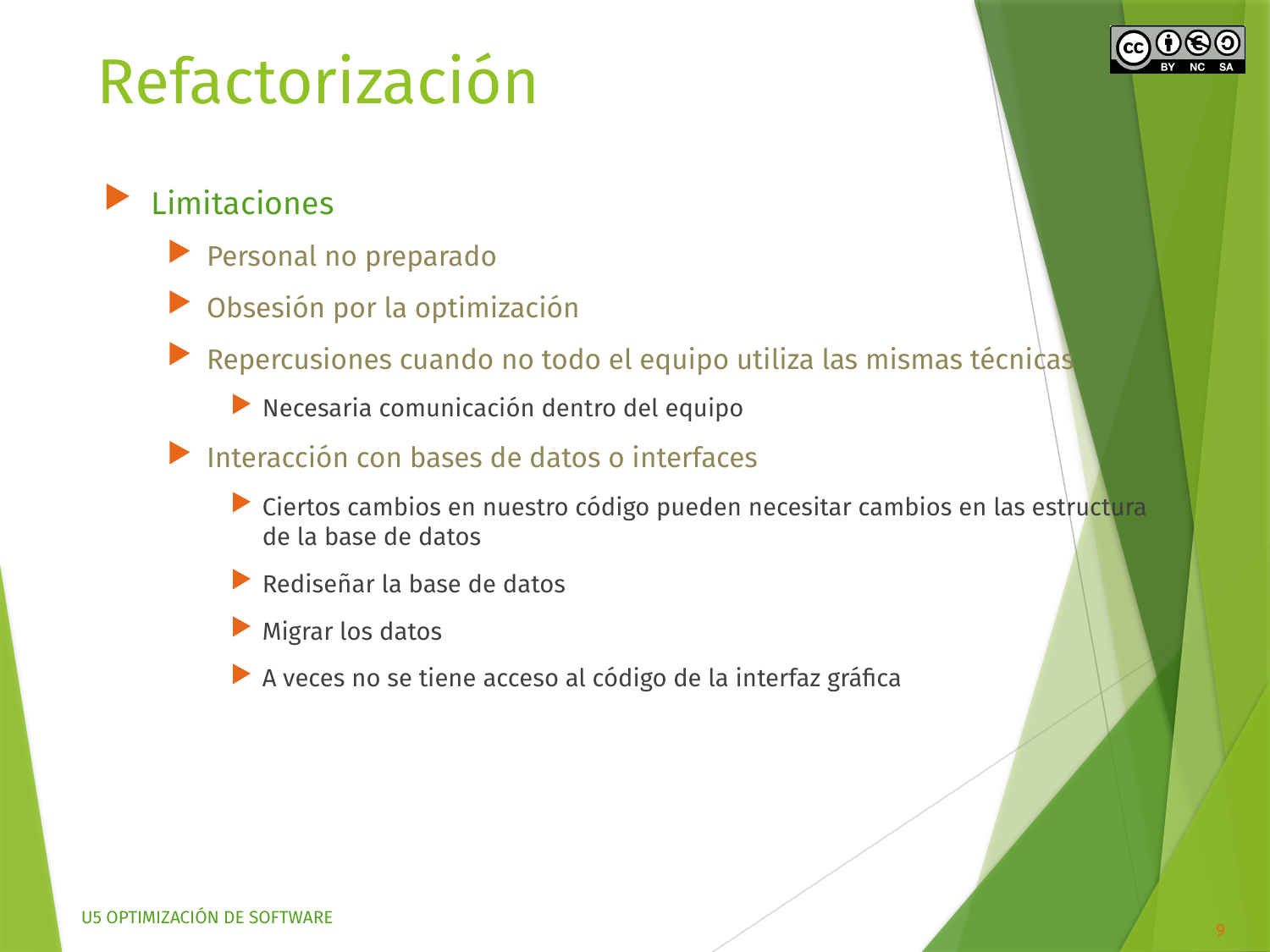

# Refactorización
Limitaciones
Personal no preparado
Obsesión por la optimización
Repercusiones cuando no todo el equipo utiliza las mismas técnicas
Necesaria comunicación dentro del equipo
Interacción con bases de datos o interfaces
Ciertos cambios en nuestro código pueden necesitar cambios en las estructura de la base de datos
Rediseñar la base de datos
Migrar los datos
A veces no se tiene acceso al código de la interfaz gráfica